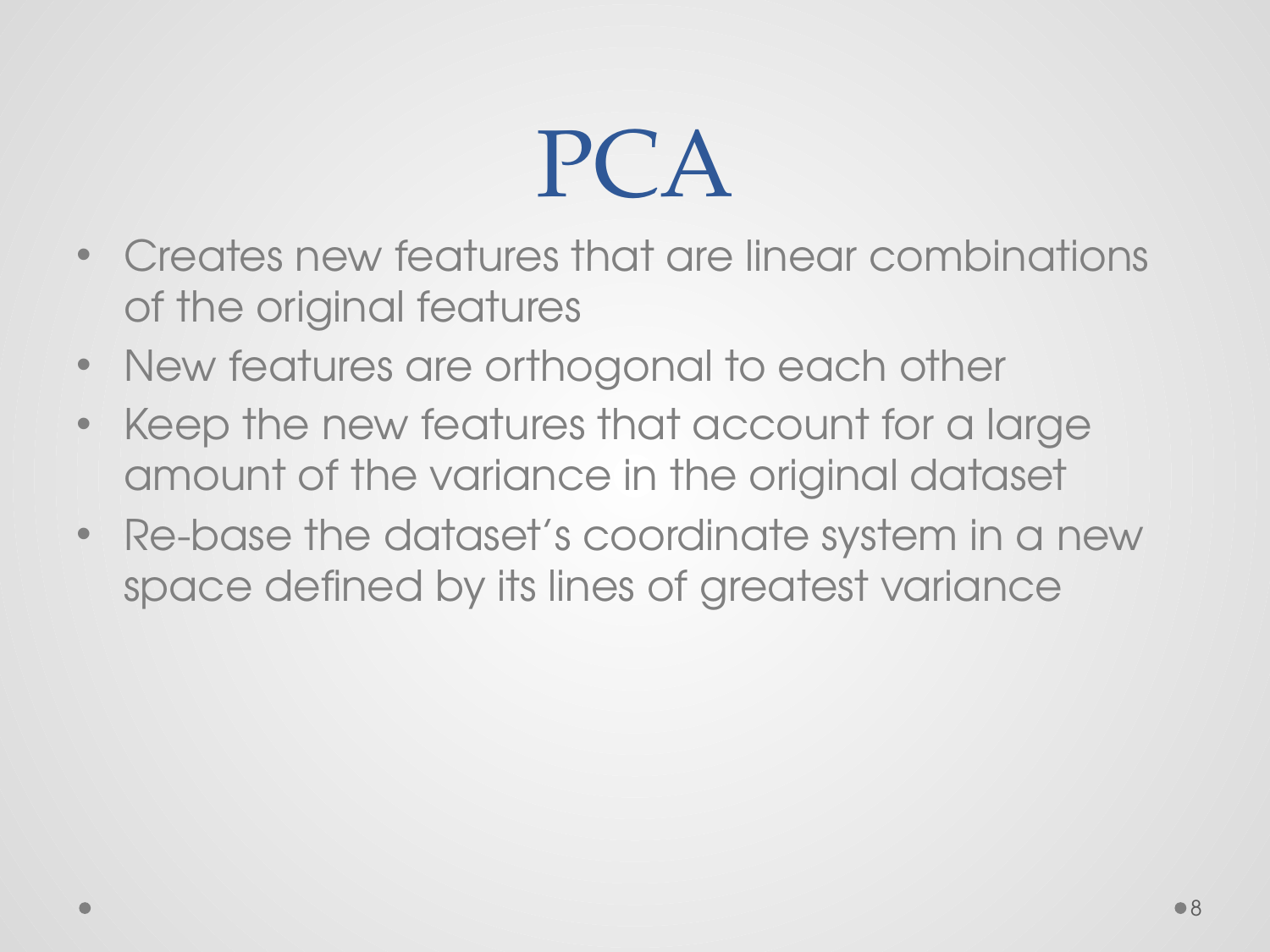

# PCA
Creates new features that are linear combinations of the original features
New features are orthogonal to each other
Keep the new features that account for a large amount of the variance in the original dataset
Re-base the dataset’s coordinate system in a new space defined by its lines of greatest variance

8